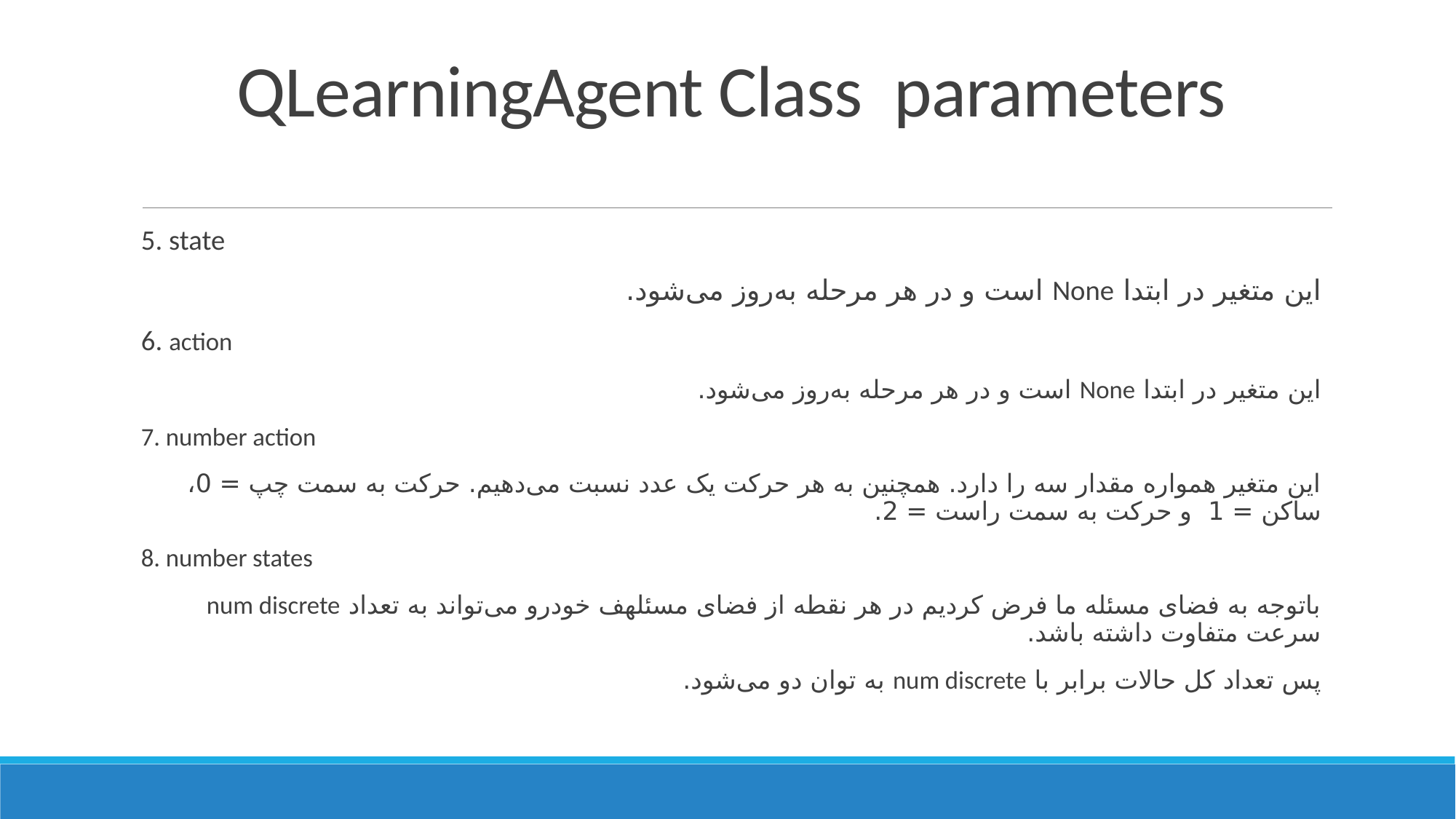

# QLearningAgent Class  parameters
5. state
این متغیر در ابتدا None است و در هر مرحله به‌روز می‌شود.
6. action
این متغیر در ابتدا None است و در هر مرحله به‌روز می‌شود.
7. number action
این متغیر همواره مقدار سه را دارد. همچنین به هر حرکت یک عدد نسبت می‌دهیم. حرکت به سمت چپ = 0، ساکن = 1  و حرکت به سمت راست = 2.
8. number states
باتوجه به فضای مسئله ما فرض کردیم در هر نقطه از فضای مسئلهف خودرو می‌تواند به تعداد num discrete سرعت متفاوت داشته باشد.
پس تعداد کل حالات برابر با num discrete به توان دو می‌شود.